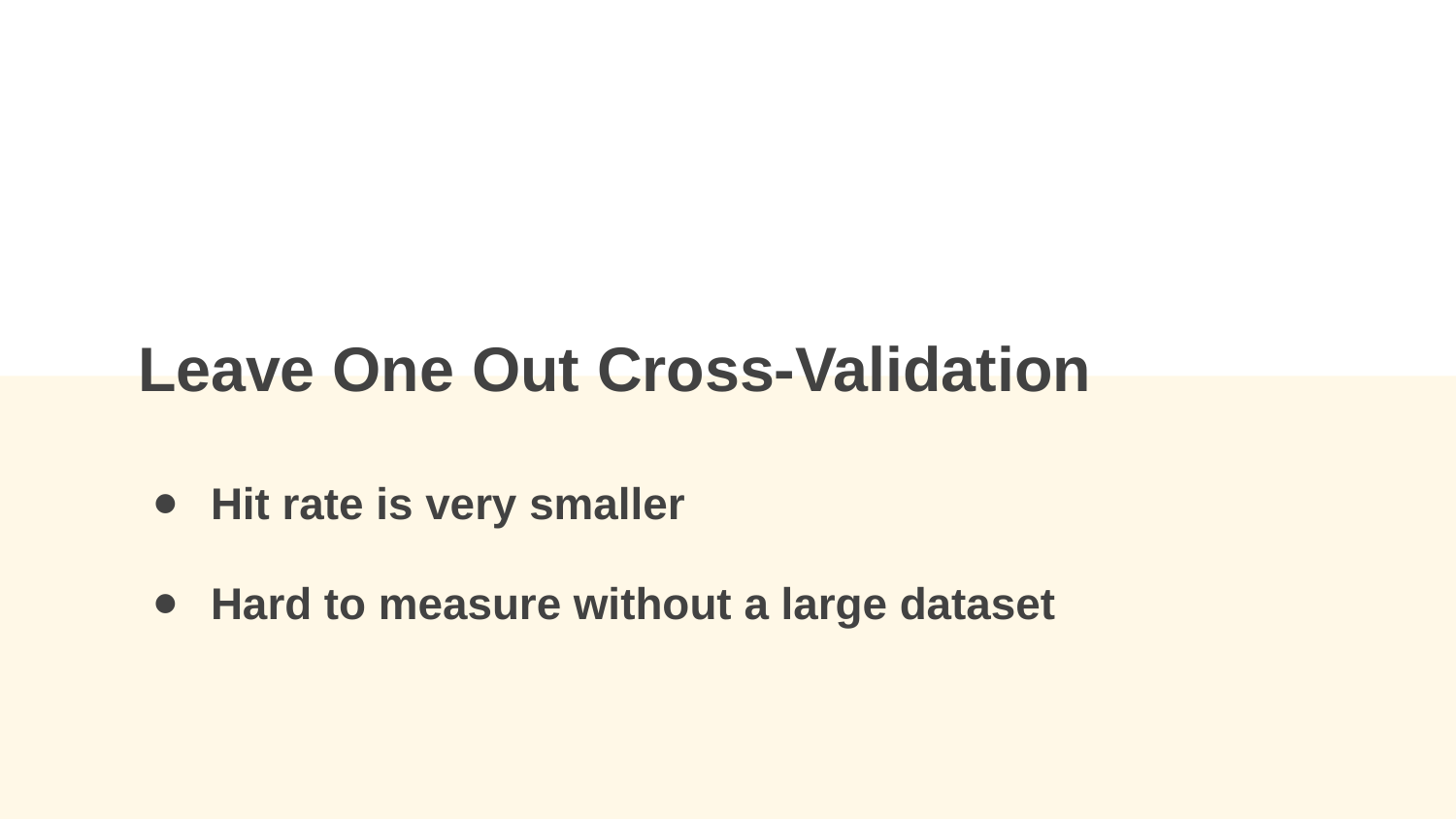

# Leave One Out Cross-Validation

Hit rate is very smaller
Hard to measure without a large dataset